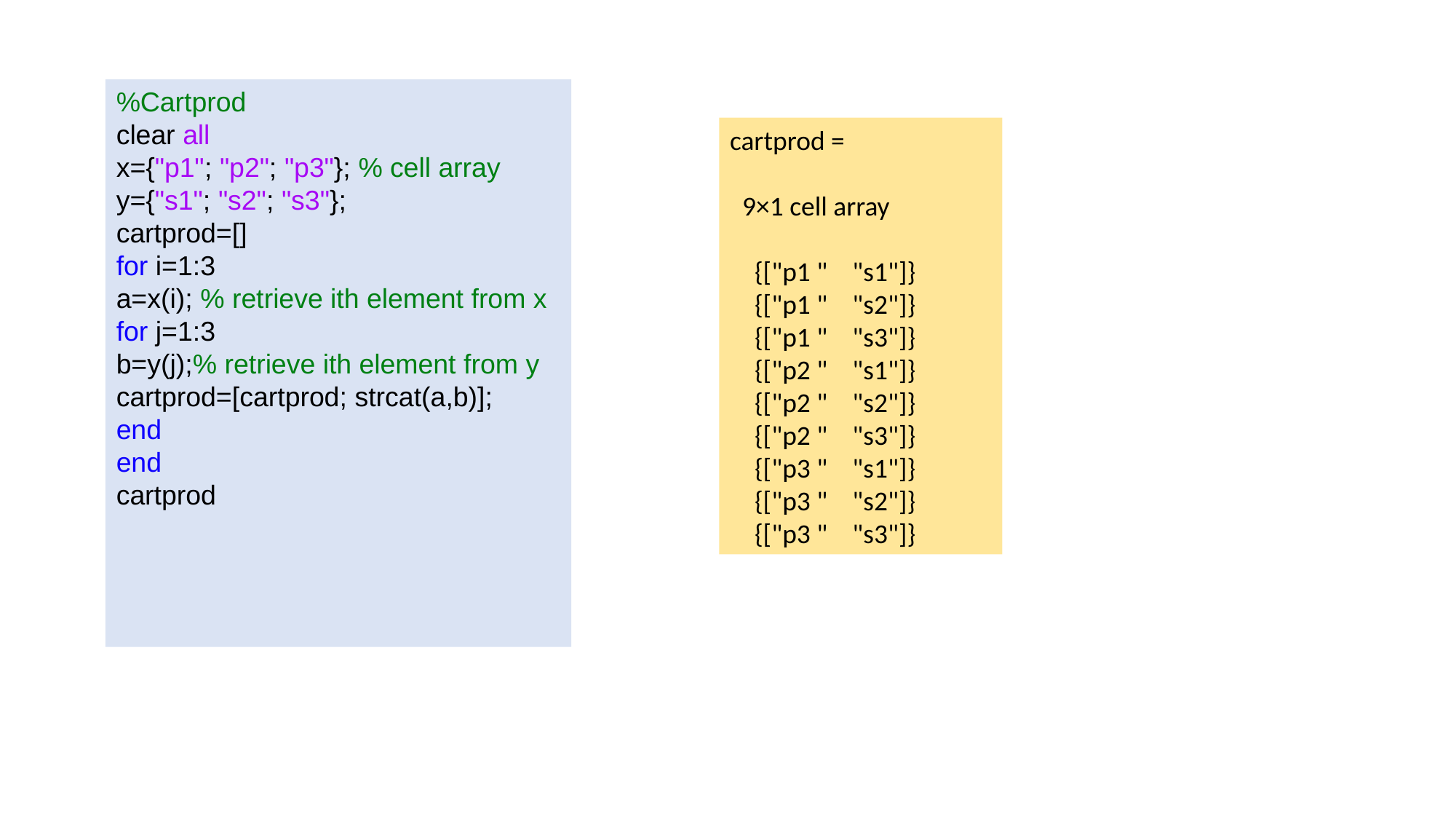

%Cartprod
clear all
x={"p1"; "p2"; "p3"}; % cell array
y={"s1"; "s2"; "s3"};
cartprod=[]
for i=1:3
a=x(i); % retrieve ith element from x
for j=1:3
b=y(j);% retrieve ith element from y
cartprod=[cartprod; strcat(a,b)];
end
end
cartprod

cartprod =

  9×1 cell array

    {["p1 "    "s1"]}
    {["p1 "    "s2"]}
    {["p1 "    "s3"]}
    {["p2 "    "s1"]}
    {["p2 "    "s2"]}
    {["p2 "    "s3"]}
    {["p3 "    "s1"]}
    {["p3 "    "s2"]}
    {["p3 "    "s3"]}